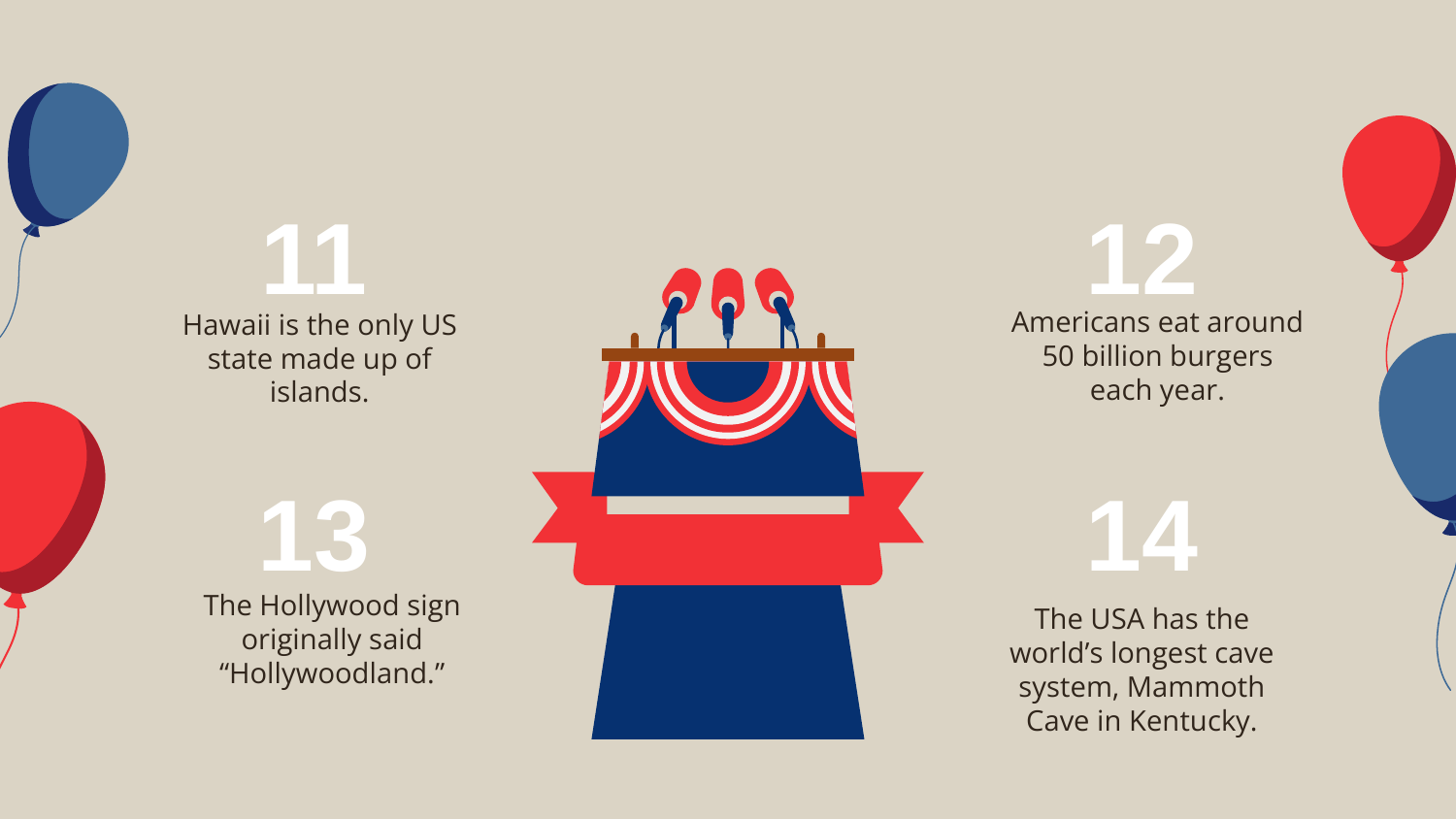

11
12

Americans eat around 50 billion burgers each year.
Hawaii is the only US state made up of islands.
#
13
14
The Hollywood sign originally said “Hollywoodland.”

The USA has the world’s longest cave system, Mammoth Cave in Kentucky.